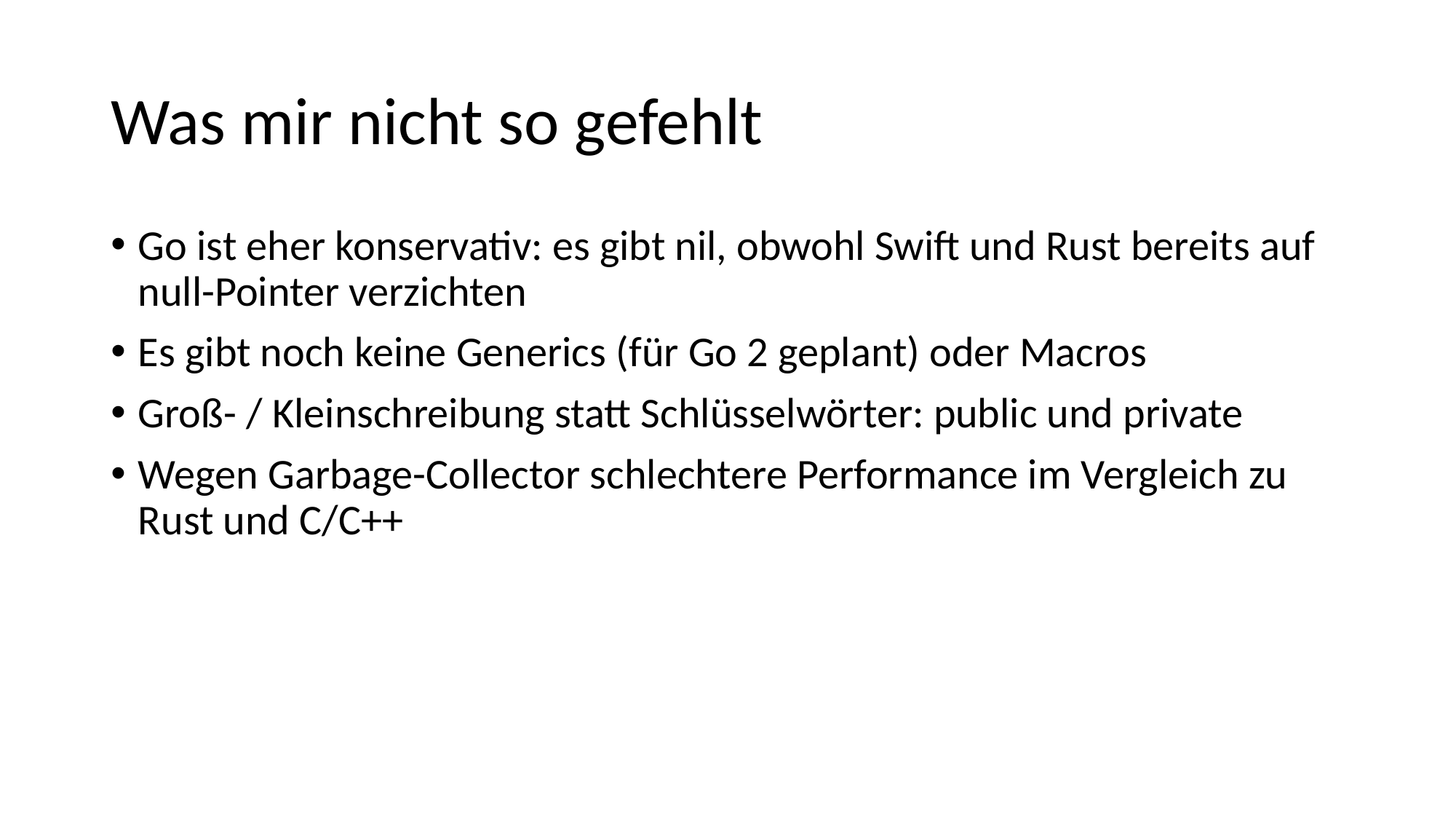

# Was mir nicht so gefehlt
Go ist eher konservativ: es gibt nil, obwohl Swift und Rust bereits auf null-Pointer verzichten
Es gibt noch keine Generics (für Go 2 geplant) oder Macros
Groß- / Kleinschreibung statt Schlüsselwörter: public und private
Wegen Garbage-Collector schlechtere Performance im Vergleich zu Rust und C/C++